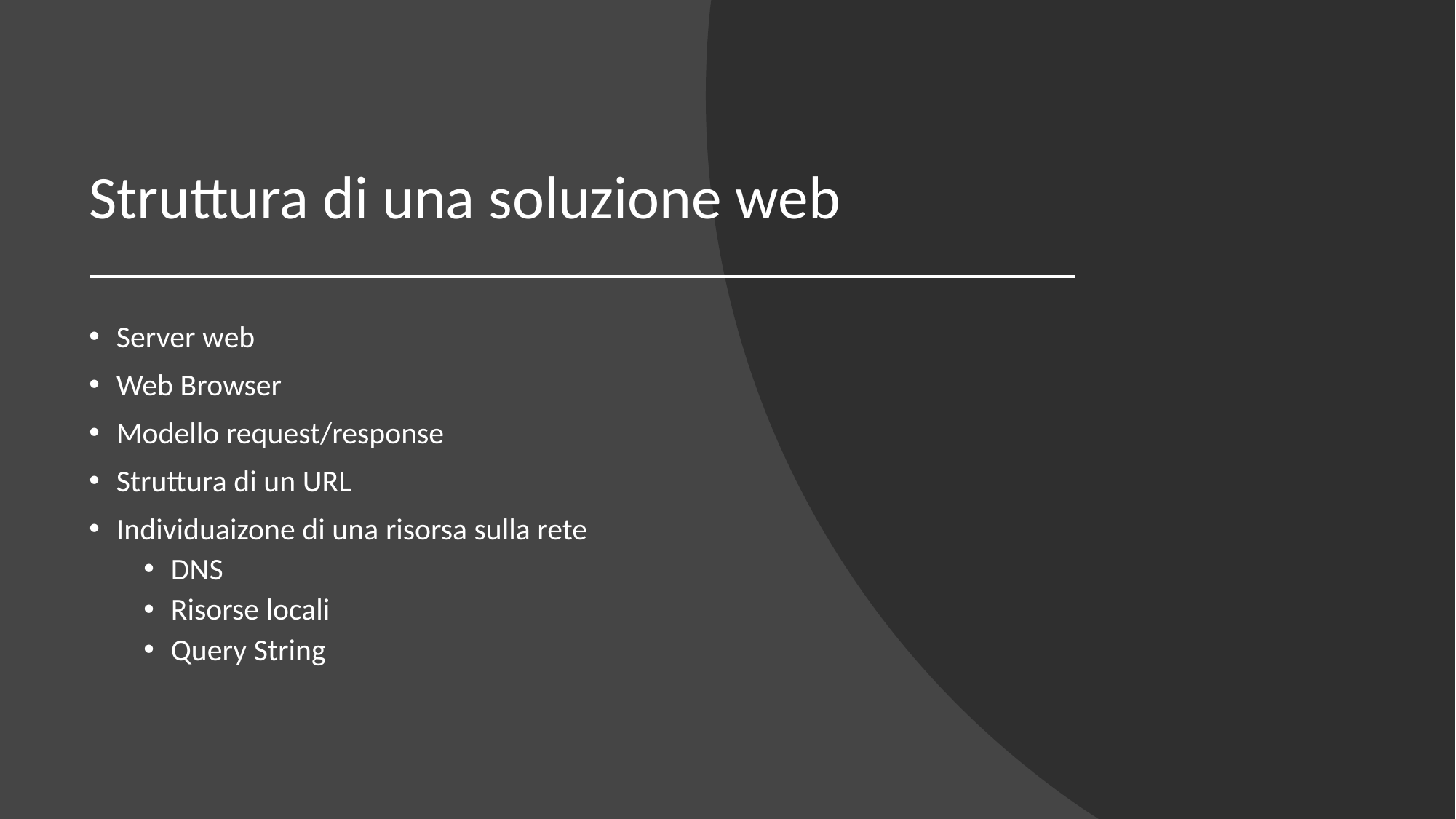

# Struttura di una soluzione web
Server web
Web Browser
Modello request/response
Struttura di un URL
Individuaizone di una risorsa sulla rete
DNS
Risorse locali
Query String